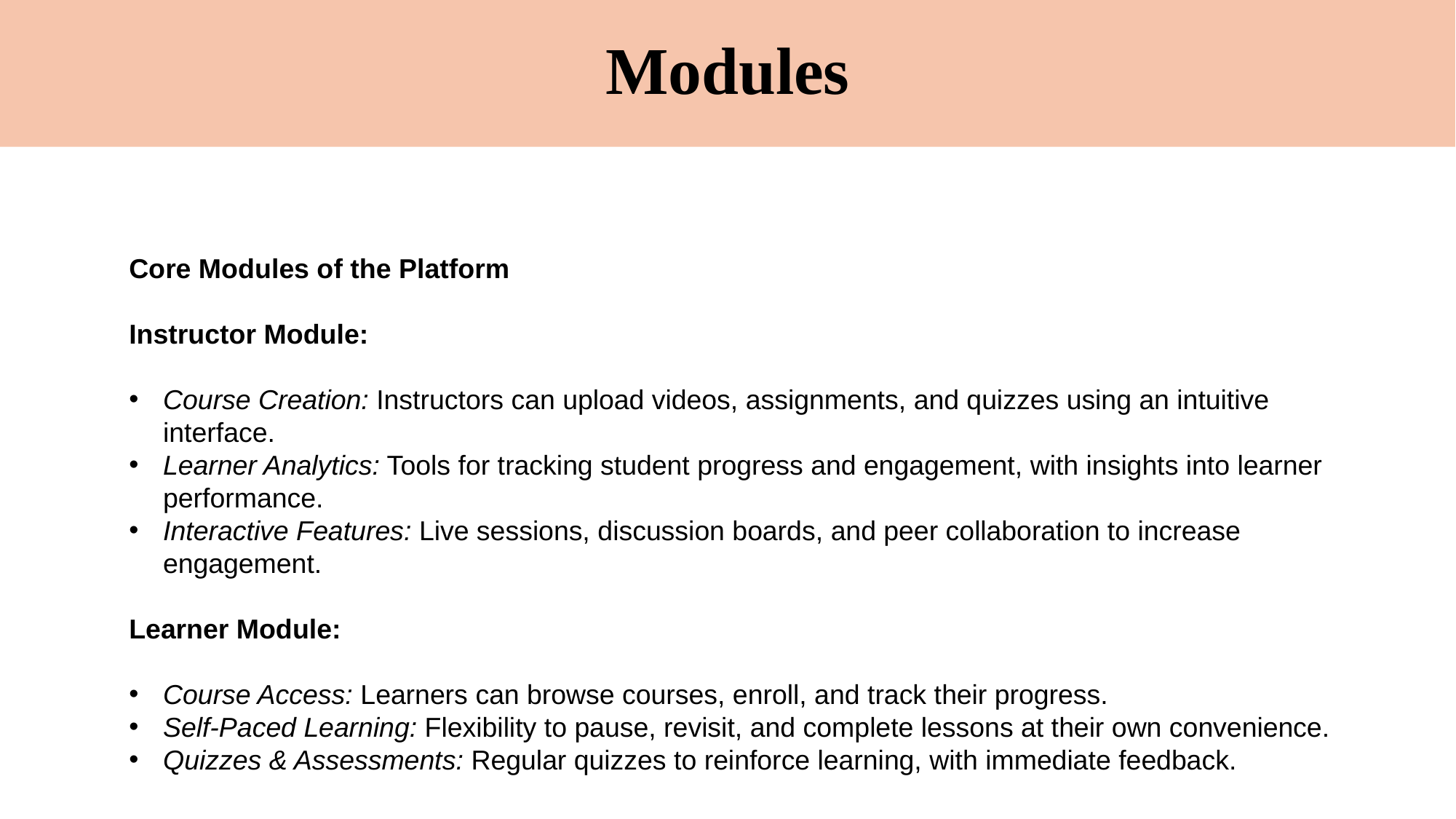

# Modules
Core Modules of the Platform

Instructor Module:

Course Creation: Instructors can upload videos, assignments, and quizzes using an intuitive interface.
Learner Analytics: Tools for tracking student progress and engagement, with insights into learner performance.
Interactive Features: Live sessions, discussion boards, and peer collaboration to increase engagement.

Learner Module:

Course Access: Learners can browse courses, enroll, and track their progress.
Self-Paced Learning: Flexibility to pause, revisit, and complete lessons at their own convenience.
Quizzes & Assessments: Regular quizzes to reinforce learning, with immediate feedback.